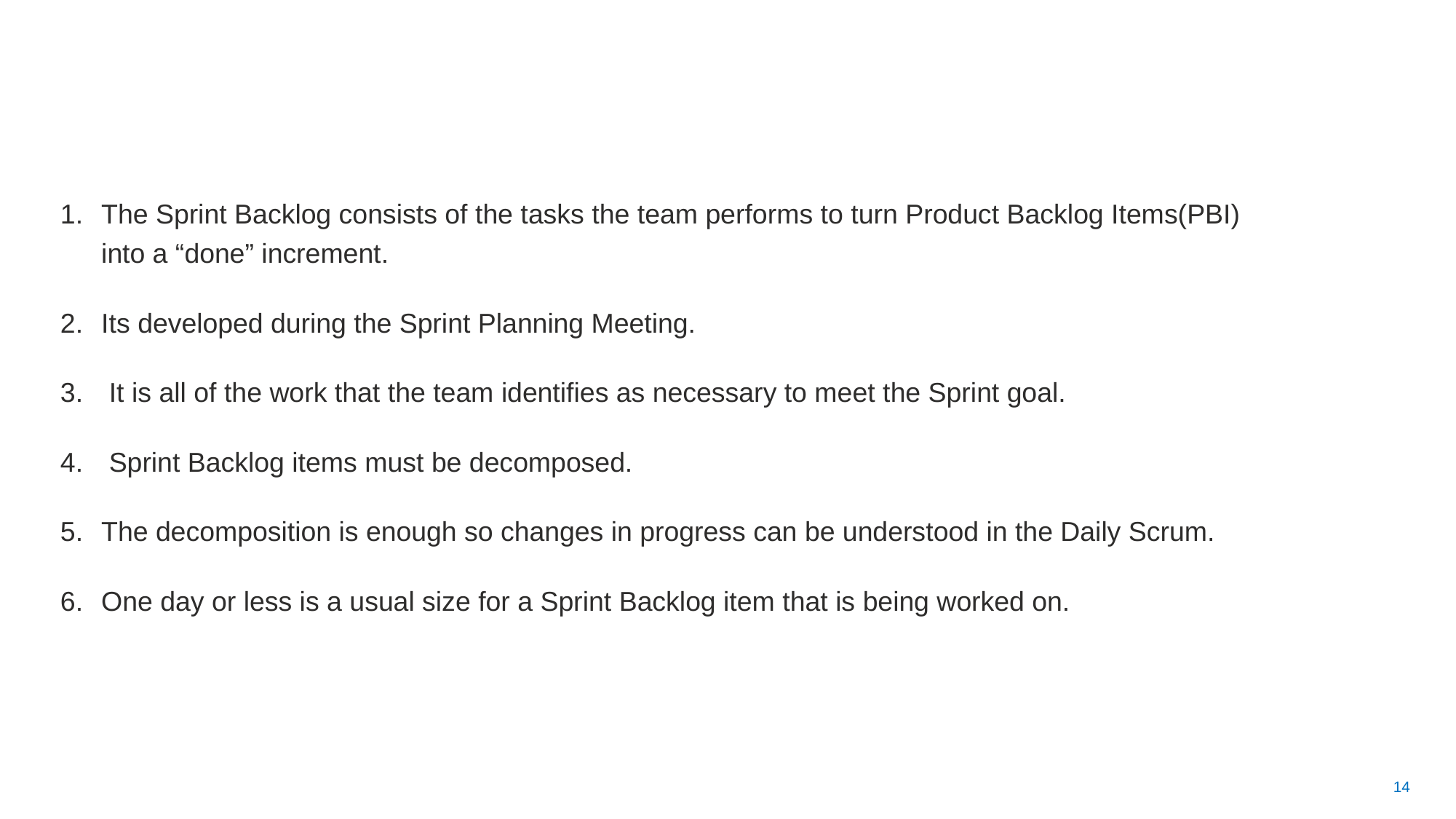

#
The Sprint Backlog consists of the tasks the team performs to turn Product Backlog Items(PBI) into a “done” increment.
Its developed during the Sprint Planning Meeting.
 It is all of the work that the team identifies as necessary to meet the Sprint goal.
 Sprint Backlog items must be decomposed.
The decomposition is enough so changes in progress can be understood in the Daily Scrum.
One day or less is a usual size for a Sprint Backlog item that is being worked on.